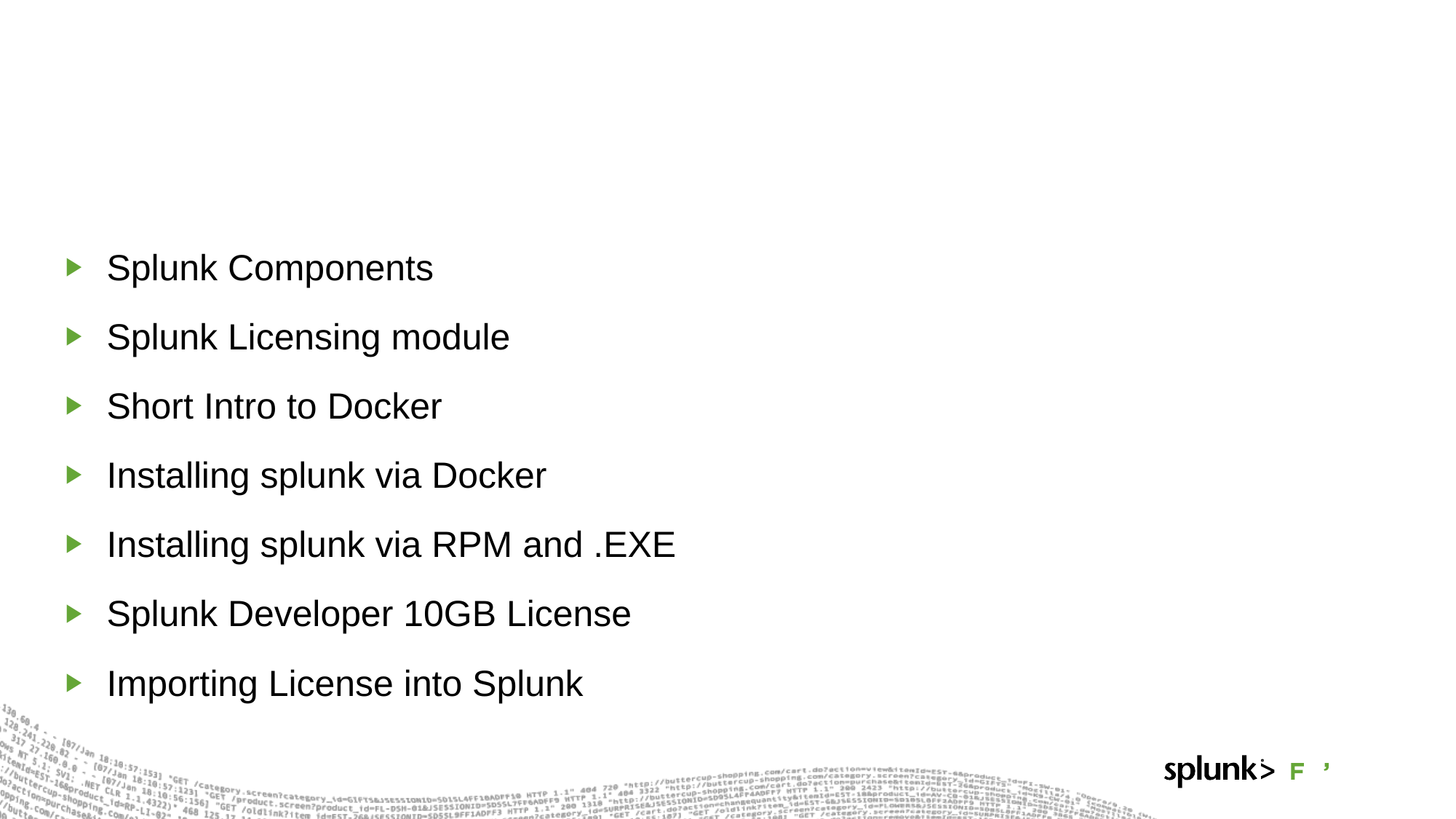

#

Splunk Components
Splunk Licensing module
Short Intro to Docker
Installing splunk via Docker
Installing splunk via RPM and .EXE
Splunk Developer 10GB License
Importing License into Splunk